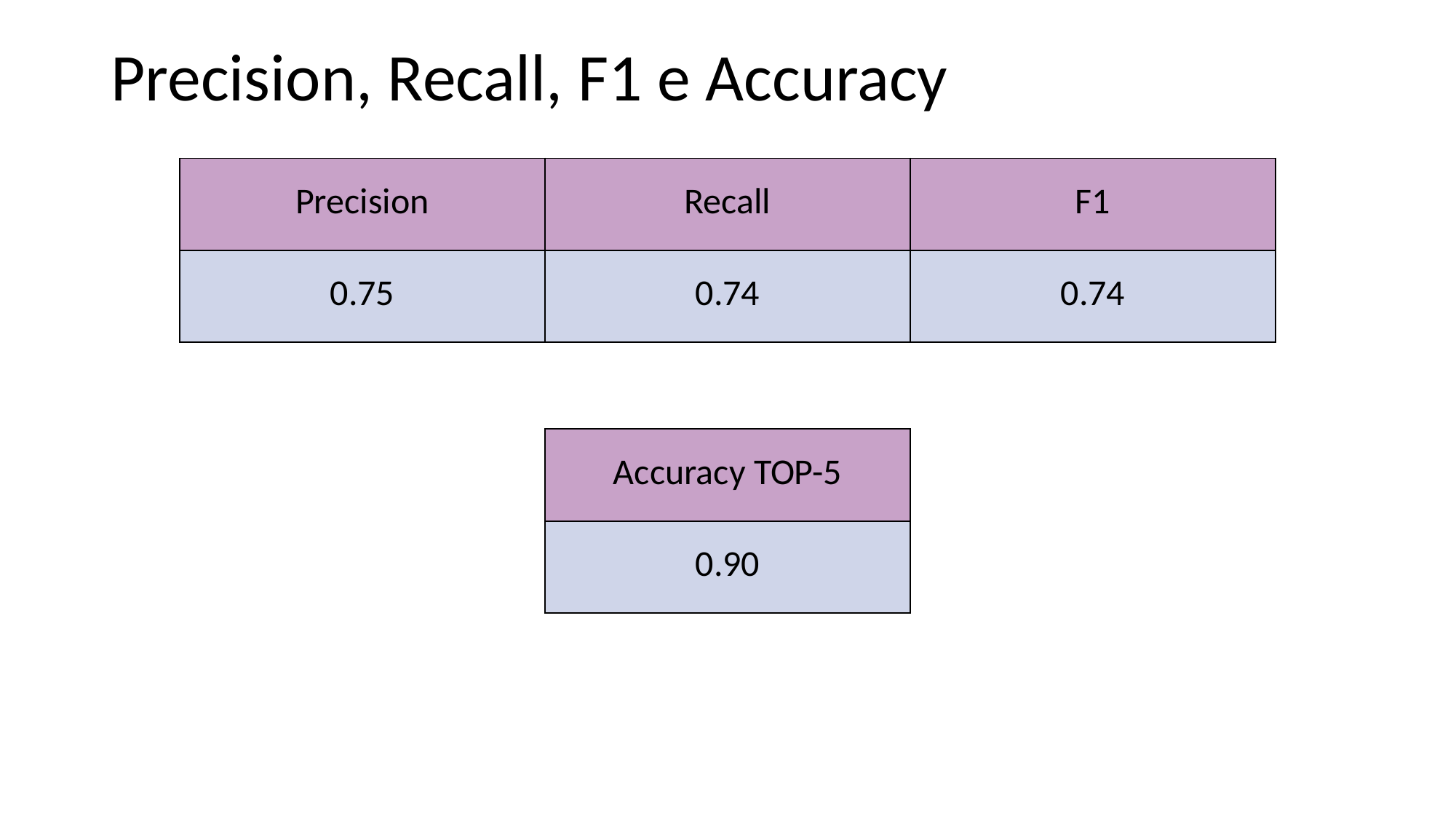

# Precision, Recall, F1 e Accuracy
| Precision | Recall | F1 |
| --- | --- | --- |
| 0.75 | 0.74 | 0.74 |
| Accuracy TOP-5 |
| --- |
| 0.90 |